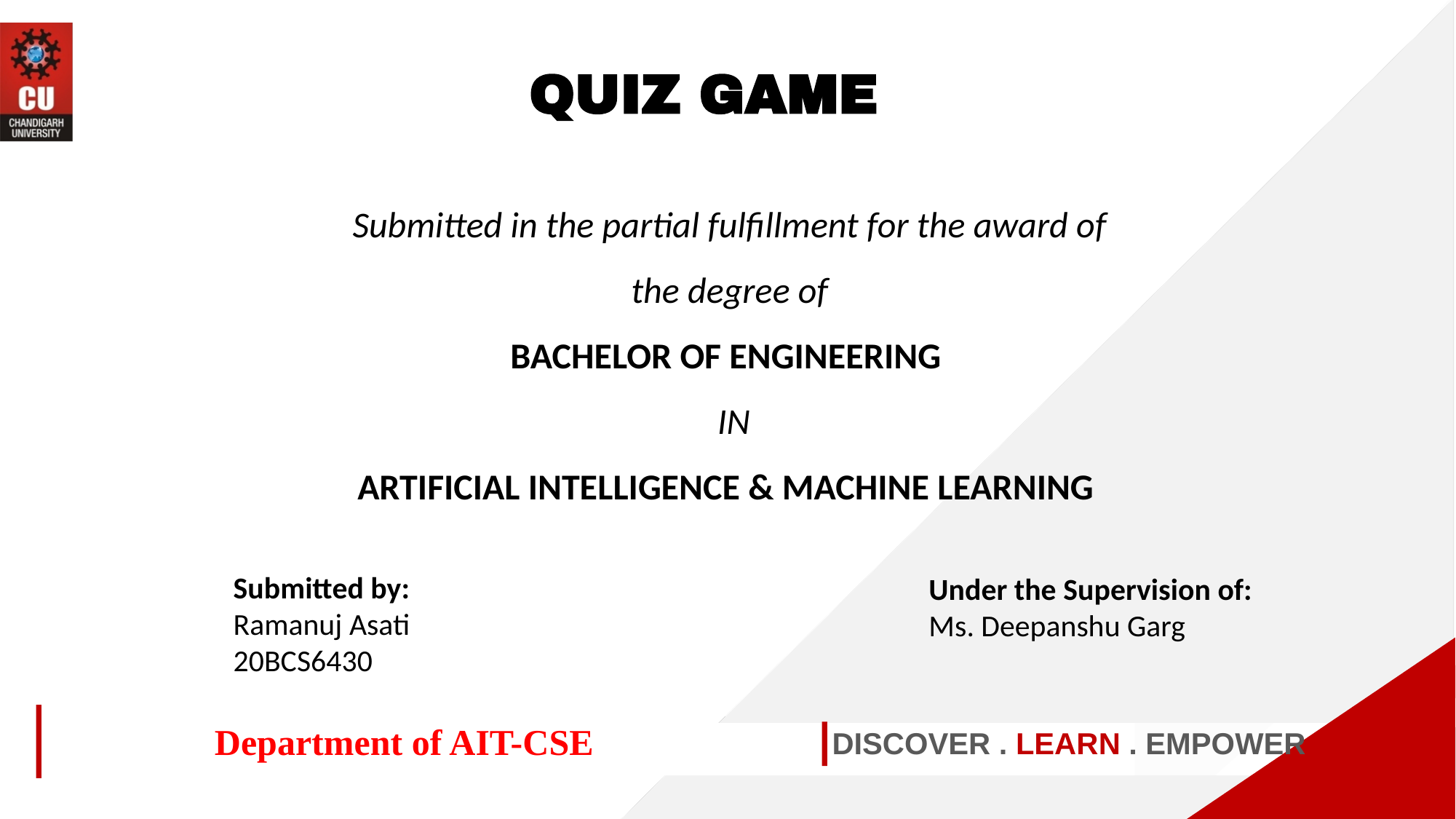

QUIZ GAME
Submitted in the partial fulfillment for the award of the degree of
BACHELOR OF ENGINEERING
 IN
ARTIFICIAL INTELLIGENCE & MACHINE LEARNING
Submitted by:
Ramanuj Asati
20BCS6430

Under the Supervision of:
Ms. Deepanshu Garg

Department of AIT-CSE
DISCOVER . LEARN . EMPOWER

1